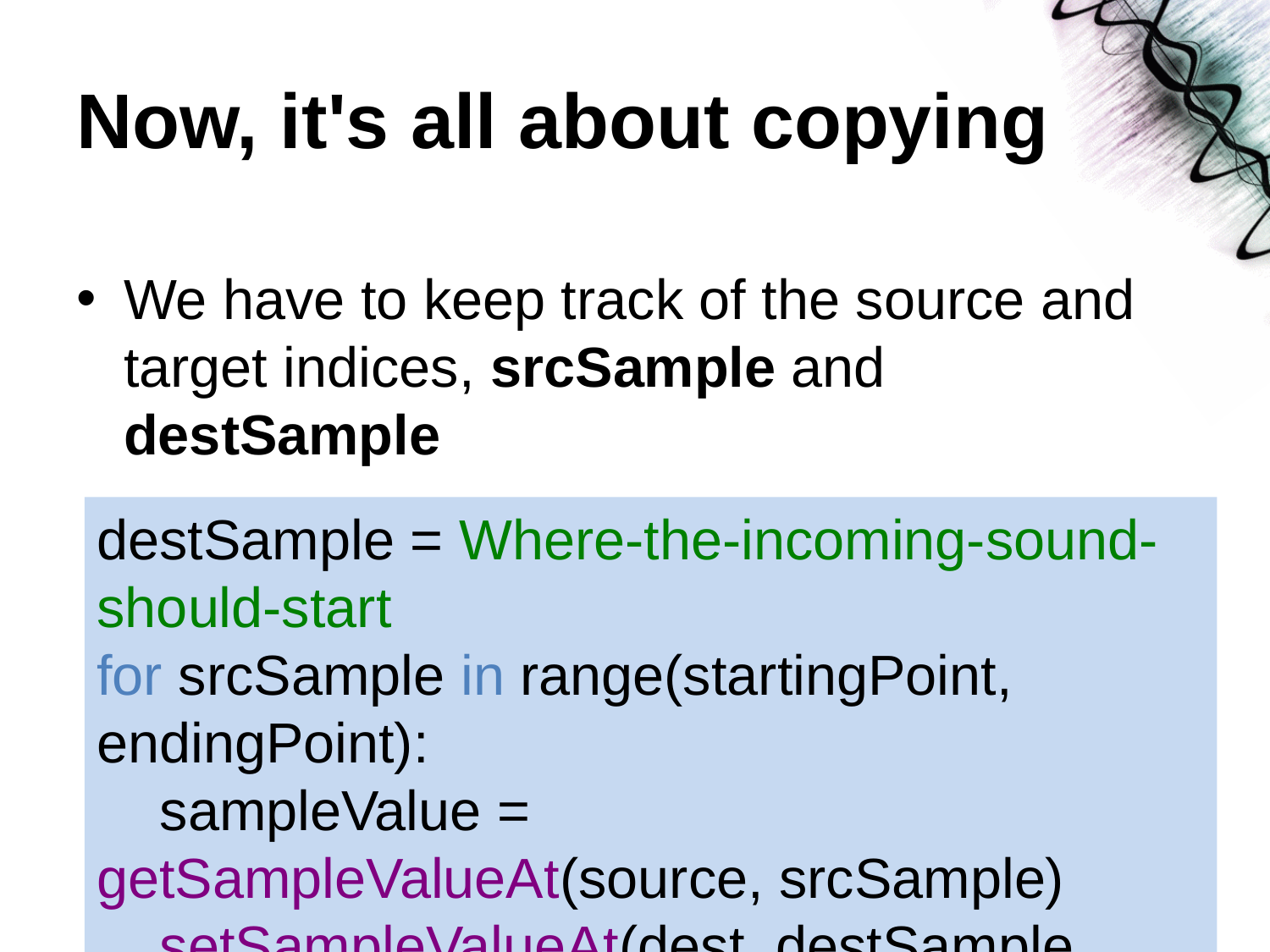

# Now, it's all about copying
We have to keep track of the source and target indices, srcSample and destSample
destSample = Where-the-incoming-sound-should-start
for srcSample in range(startingPoint, endingPoint):
    sampleValue = getSampleValueAt(source, srcSample)
    setSampleValueAt(dest, destSample, sampleValue)
    destSample = destSample + 1